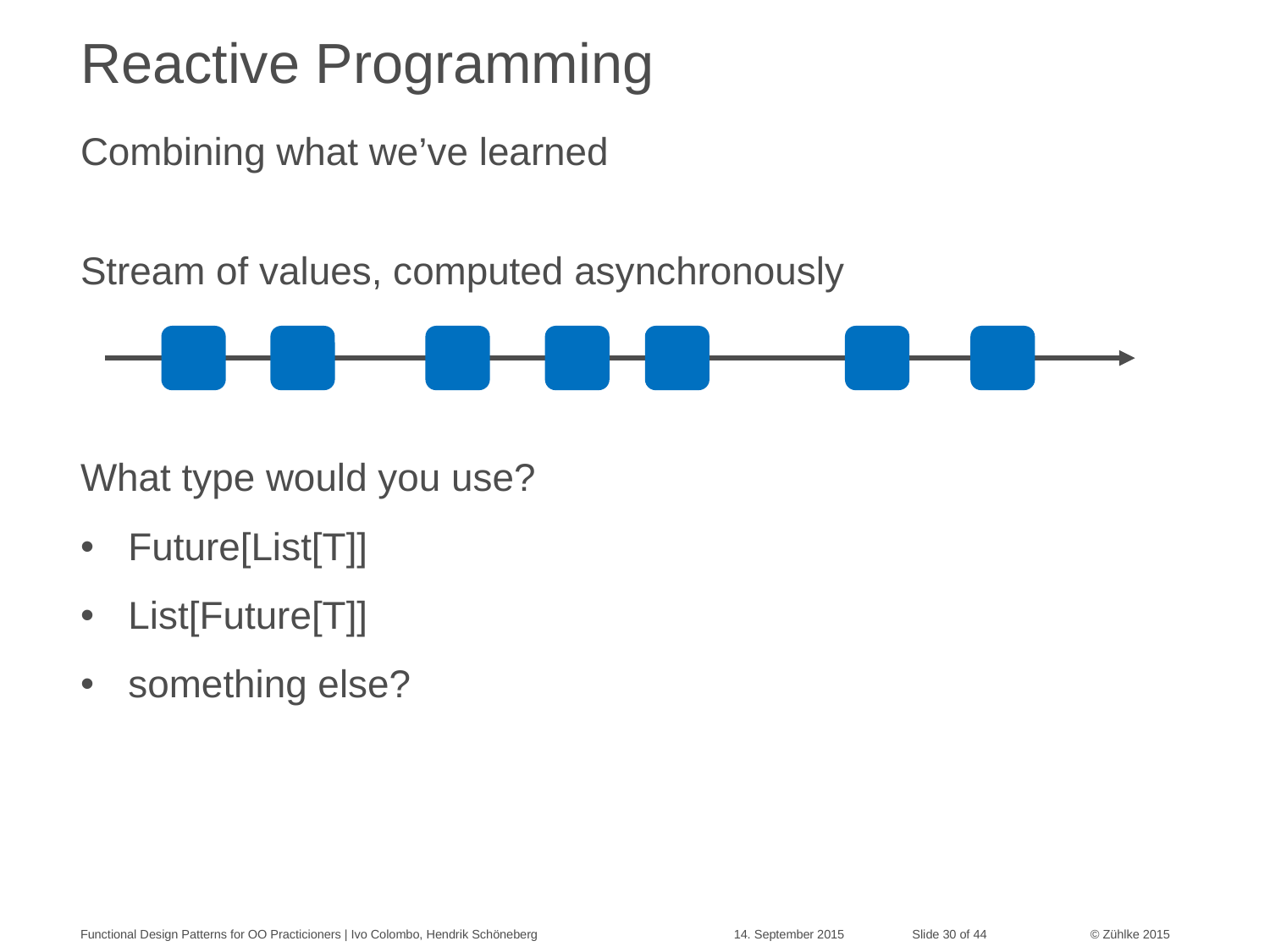

# Reactive Programming
Combining what we’ve learned
Stream of values, computed asynchronously

What type would you use?
Future[List[T]]
List[Future[T]]
something else?

Functional Design Patterns for OO Practicioners | Ivo Colombo, Hendrik Schöneberg
14. September 2015
Slide 30 of 44